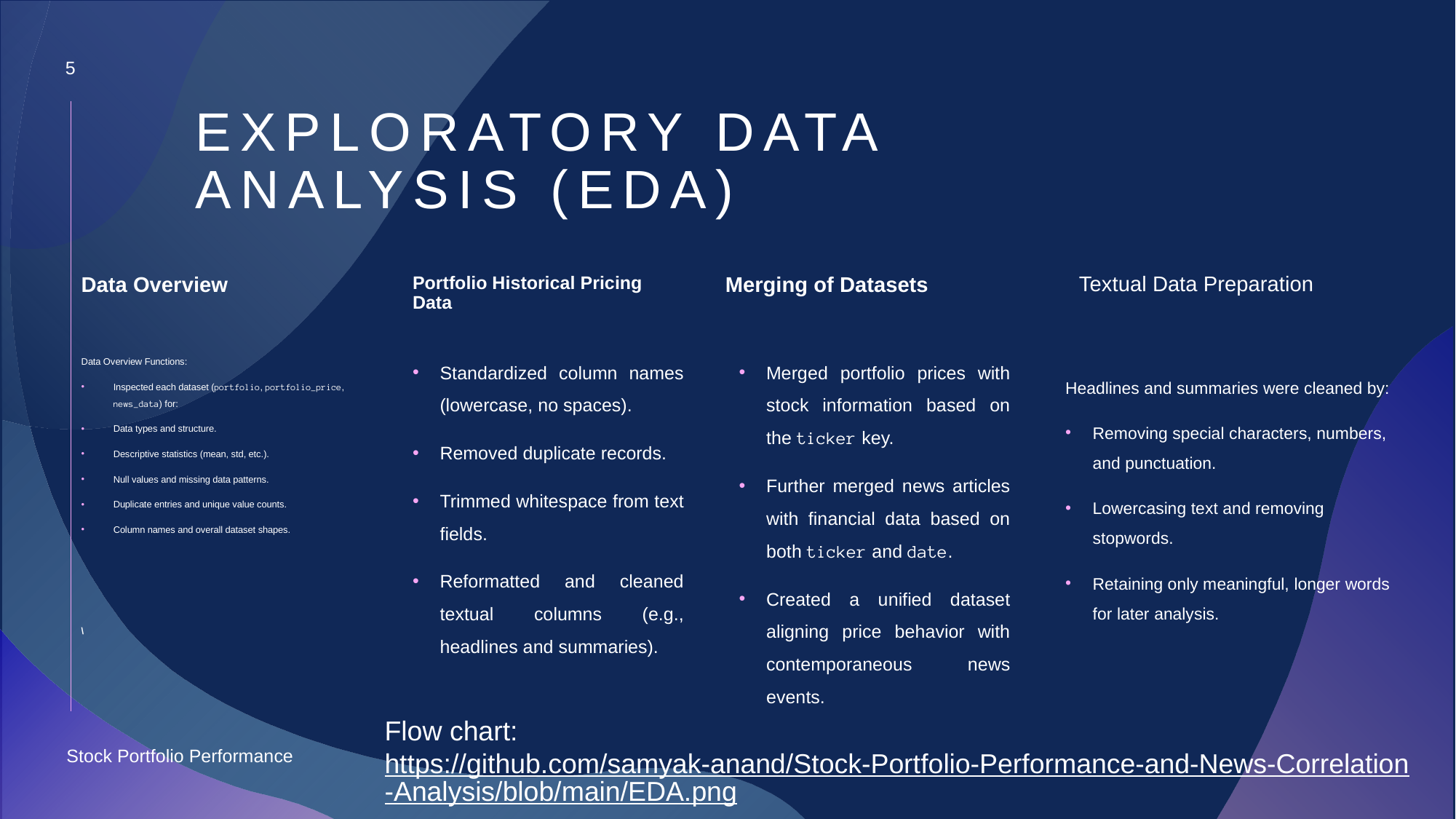

5
# Exploratory Data Analysis (EDA)
Textual Data Preparation
Data Overview
Portfolio Historical Pricing Data
Merging of Datasets
Data Overview Functions:
Inspected each dataset (portfolio, portfolio_price, news_data) for:
Data types and structure.
Descriptive statistics (mean, std, etc.).
Null values and missing data patterns.
Duplicate entries and unique value counts.
Column names and overall dataset shapes.

\

Standardized column names (lowercase, no spaces).
Removed duplicate records.
Trimmed whitespace from text fields.
Reformatted and cleaned textual columns (e.g., headlines and summaries).

Merged portfolio prices with stock information based on the ticker key.
Further merged news articles with financial data based on both ticker and date.
Created a unified dataset aligning price behavior with contemporaneous news events.

Headlines and summaries were cleaned by:
Removing special characters, numbers, and punctuation.
Lowercasing text and removing stopwords.
Retaining only meaningful, longer words for later analysis.

Flow chart: https://github.com/samyak-anand/Stock-Portfolio-Performance-and-News-Correlation-Analysis/blob/main/EDA.png
Stock Portfolio Performance